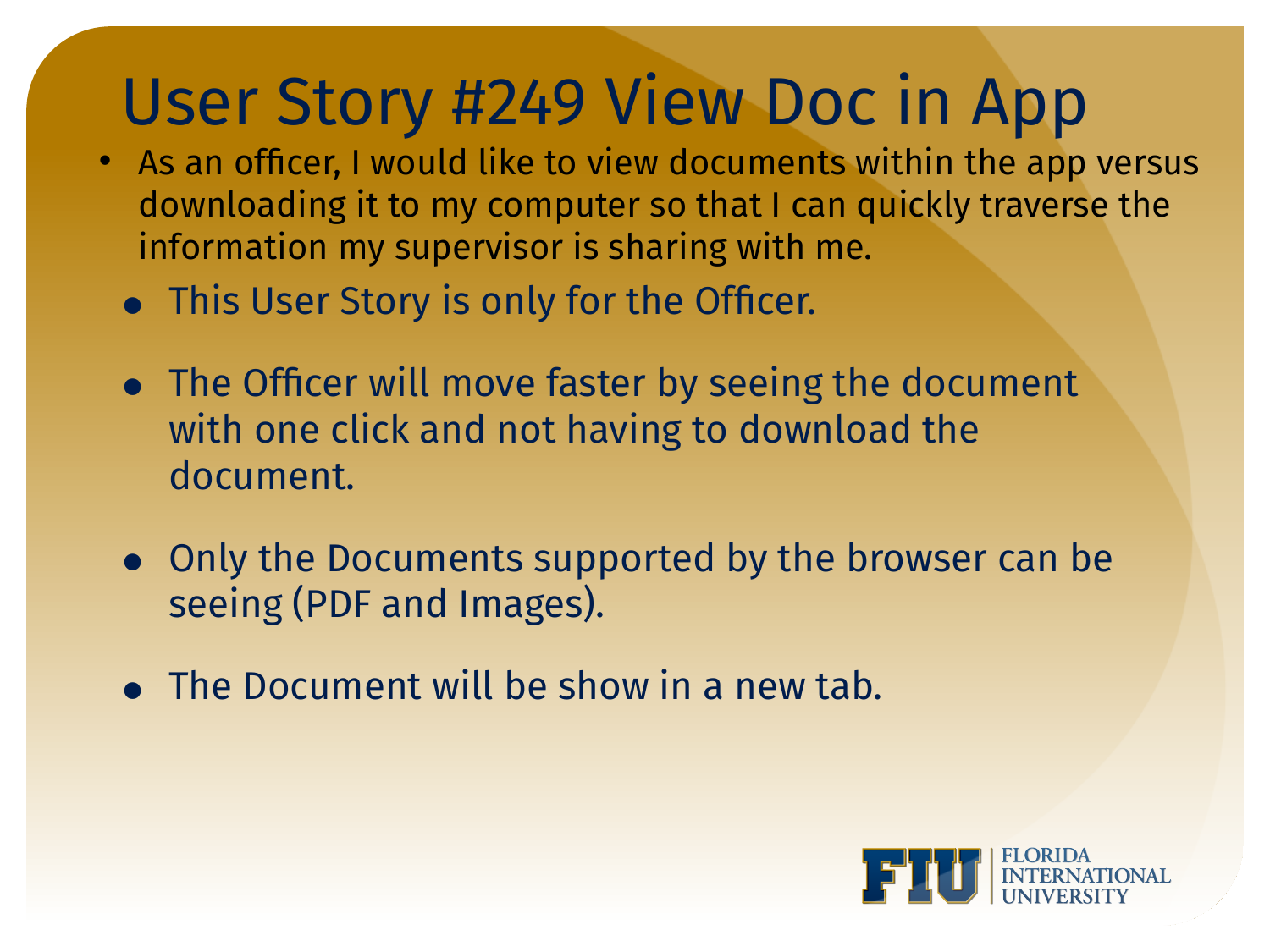

# User Story #249 View Doc in App
As an officer, I would like to view documents within the app versus downloading it to my computer so that I can quickly traverse the information my supervisor is sharing with me.
This User Story is only for the Officer.
The Officer will move faster by seeing the document with one click and not having to download the document.
Only the Documents supported by the browser can be seeing (PDF and Images).
The Document will be show in a new tab.